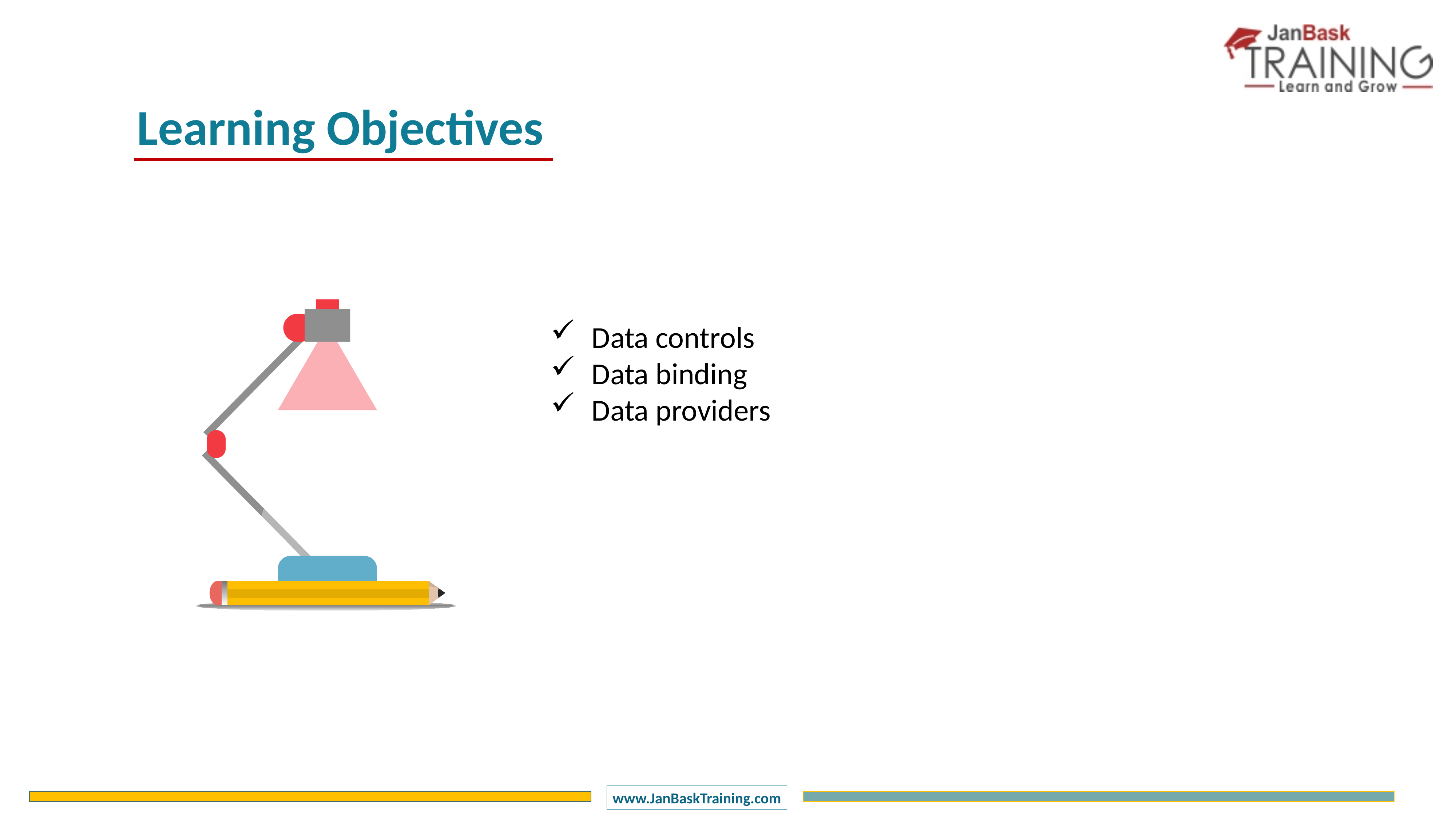

Learning Objectives

Data controls
Data binding
Data providers